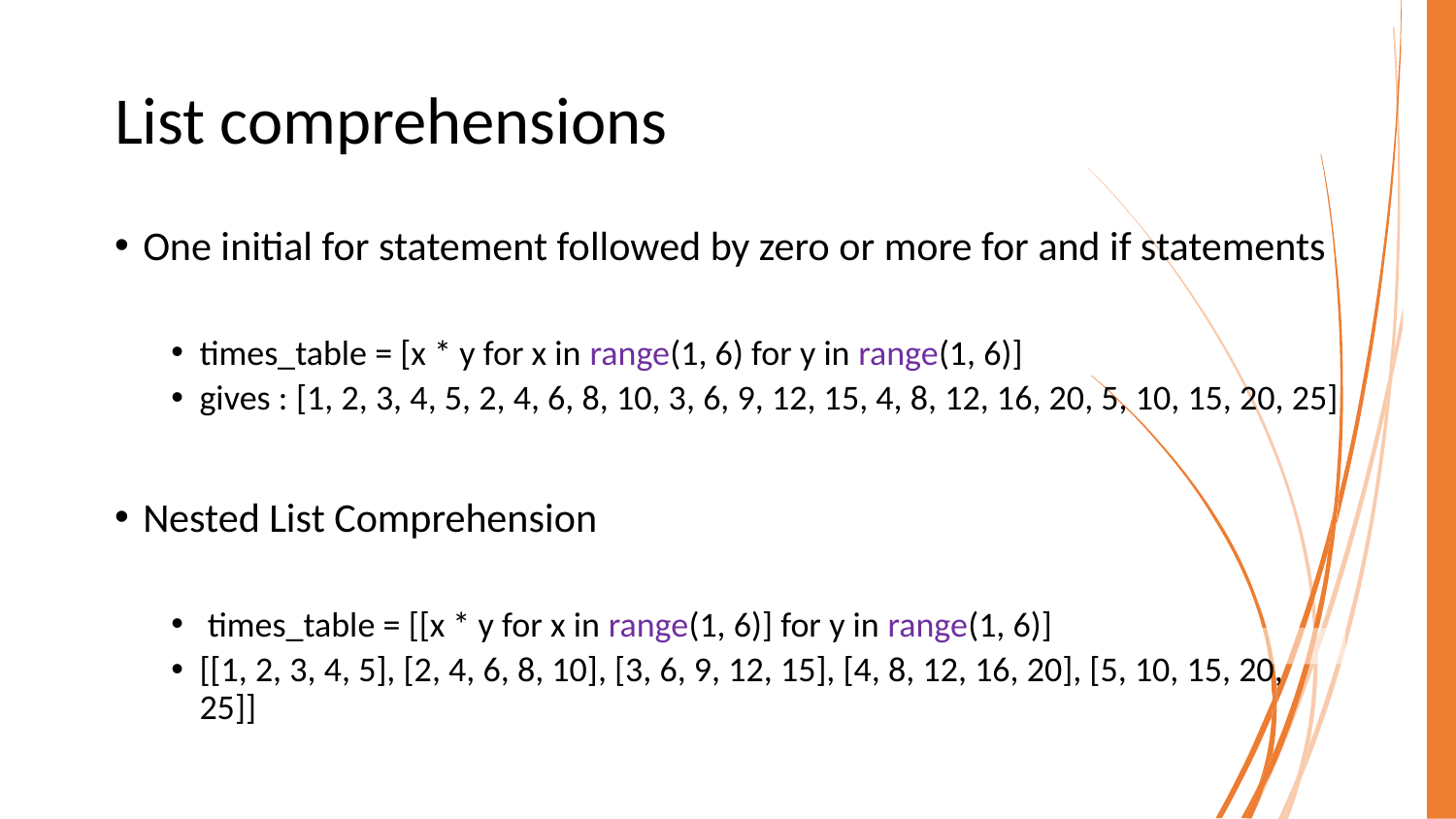

# List comprehensions
One initial for statement followed by zero or more for and if statements

times_table = [x * y for x in range(1, 6) for y in range(1, 6)]
gives : [1, 2, 3, 4, 5, 2, 4, 6, 8, 10, 3, 6, 9, 12, 15, 4, 8, 12, 16, 20, 5, 10, 15, 20, 25]

Nested List Comprehension

 times_table = [[x * y for x in range(1, 6)] for y in range(1, 6)]
[[1, 2, 3, 4, 5], [2, 4, 6, 8, 10], [3, 6, 9, 12, 15], [4, 8, 12, 16, 20], [5, 10, 15, 20, 25]]